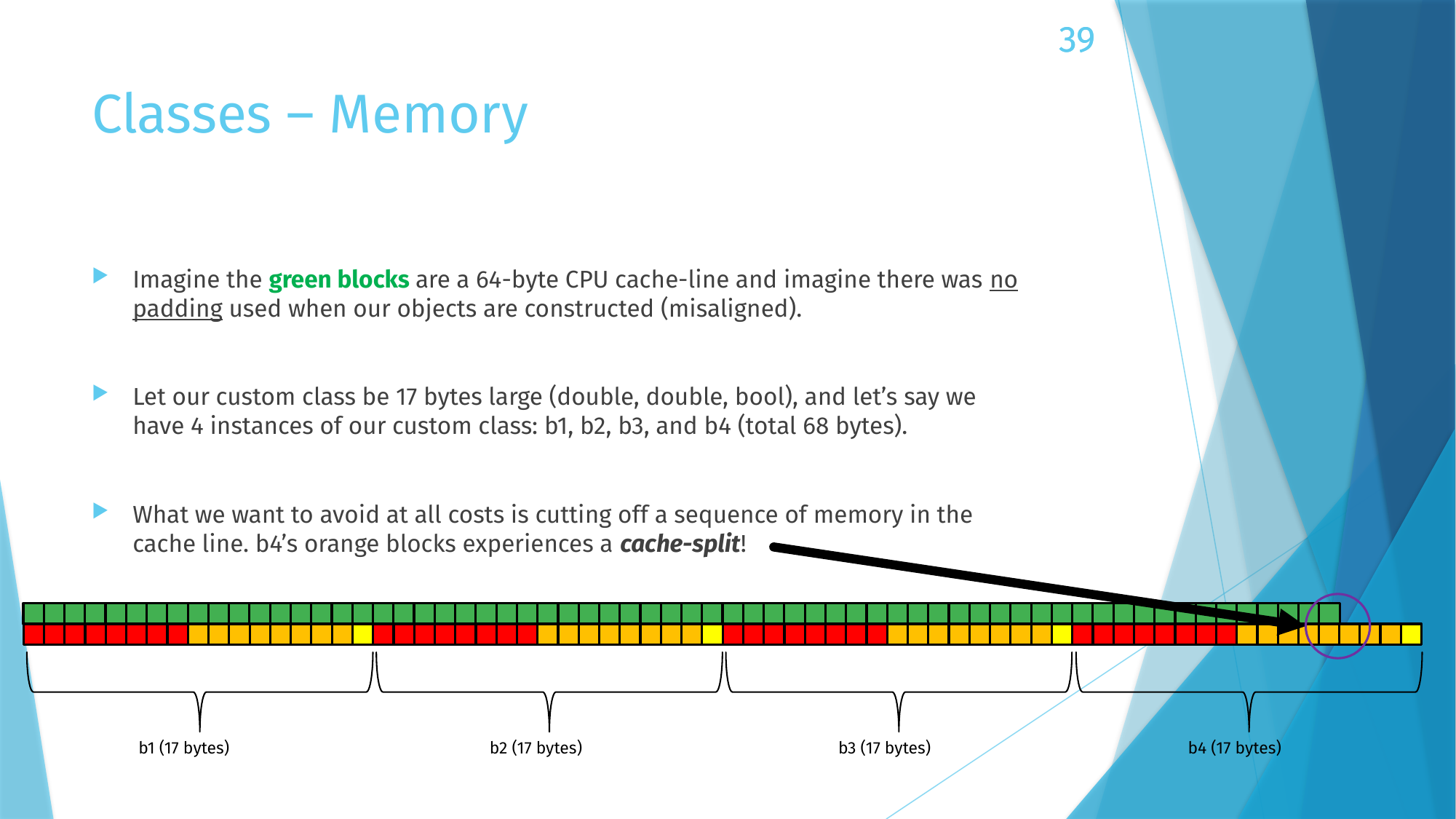

# Classes – Memory
Imagine the green blocks are a 64-byte CPU cache-line and imagine there was no padding used when our objects are constructed (misaligned).

Let our custom class be 17 bytes large (double, double, bool), and let’s say we have 4 instances of our custom class: b1, b2, b3, and b4 (total 68 bytes).

What we want to avoid at all costs is cutting off a sequence of memory in the cache line. b4’s orange blocks experiences a cache-split!

b1 (17 bytes)
b2 (17 bytes)
b3 (17 bytes)
b4 (17 bytes)